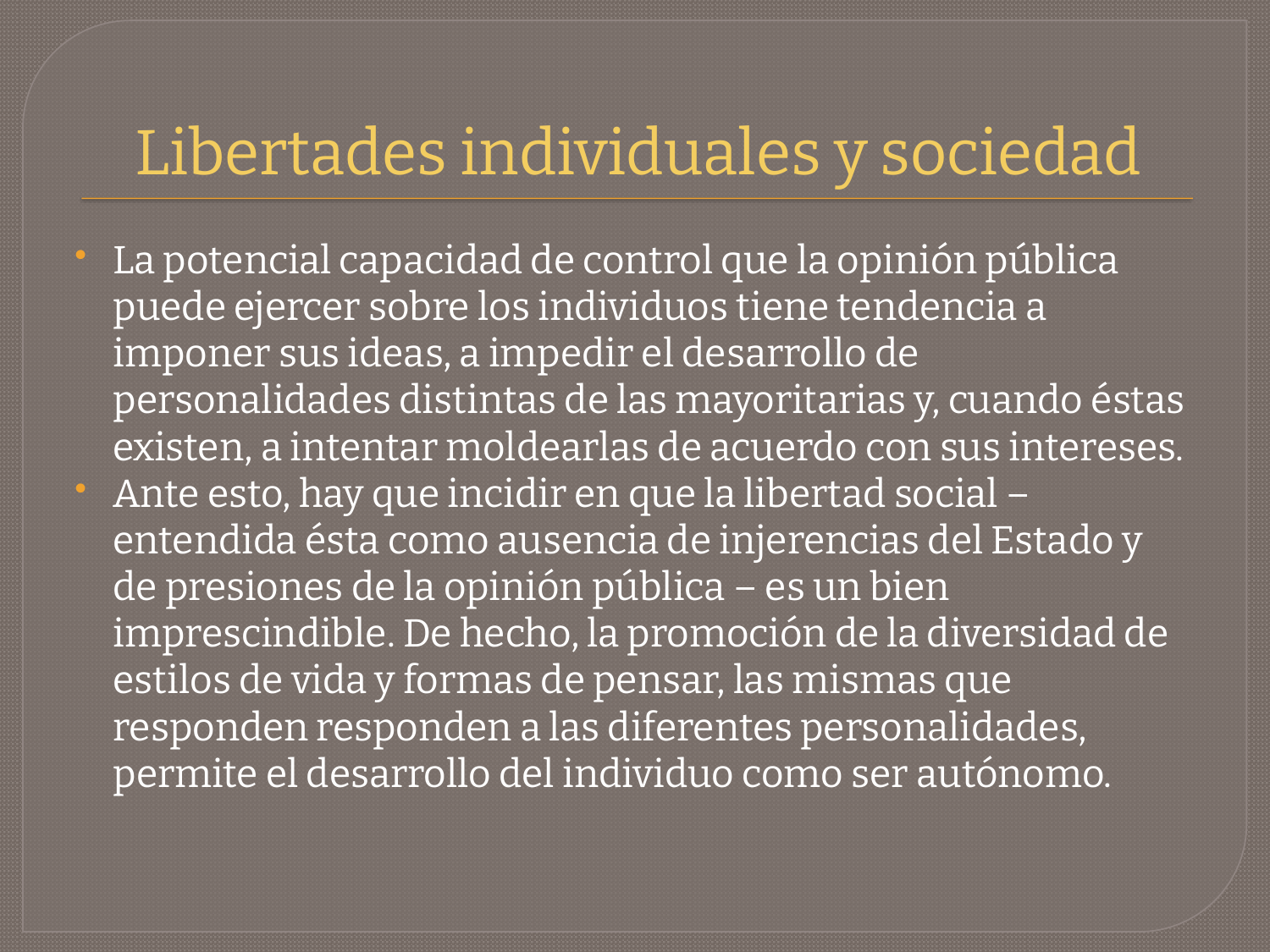

# Libertades individuales y sociedad
La potencial capacidad de control que la opinión pública puede ejercer sobre los individuos tiene tendencia a imponer sus ideas, a impedir el desarrollo de personalidades distintas de las mayoritarias y, cuando éstas existen, a intentar moldearlas de acuerdo con sus intereses.
Ante esto, hay que incidir en que la libertad social – entendida ésta como ausencia de injerencias del Estado y de presiones de la opinión pública – es un bien imprescindible. De hecho, la promoción de la diversidad de estilos de vida y formas de pensar, las mismas que responden responden a las diferentes personalidades, permite el desarrollo del individuo como ser autónomo.